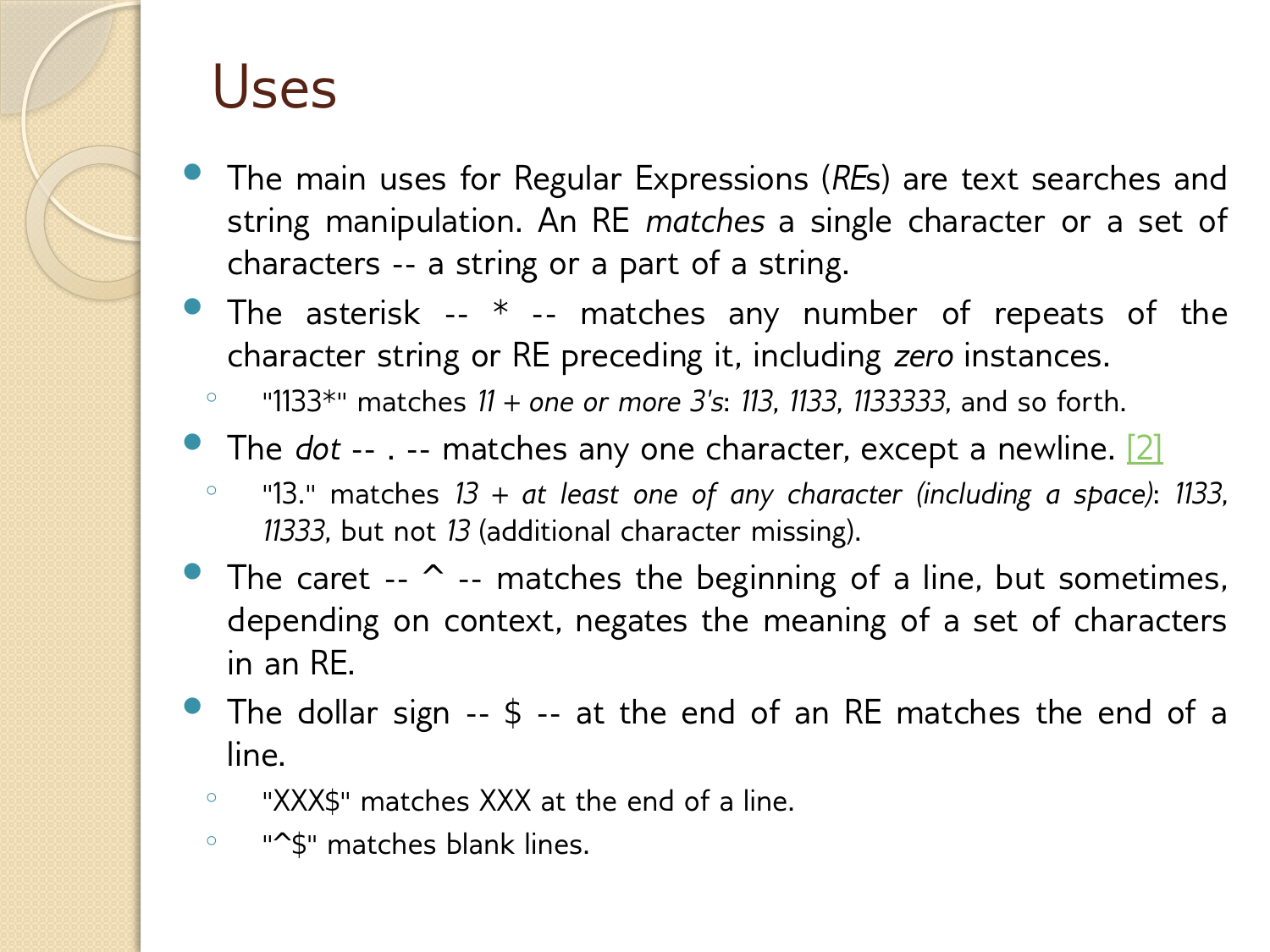

# Uses
The main uses for Regular Expressions (REs) are text searches and string manipulation. An RE matches a single character or a set of characters -- a string or a part of a string.
The asterisk -- * -- matches any number of repeats of the character string or RE preceding it, including zero instances.
"1133*" matches 11 + one or more 3's: 113, 1133, 1133333, and so forth.
The dot -- . -- matches any one character, except a newline. [2]
"13." matches 13 + at least one of any character (including a space): 1133, 11333, but not 13 (additional character missing).
The caret -- ^ -- matches the beginning of a line, but sometimes, depending on context, negates the meaning of a set of characters in an RE.
The dollar sign -- $ -- at the end of an RE matches the end of a line.
"XXX$" matches XXX at the end of a line.
"^$" matches blank lines.